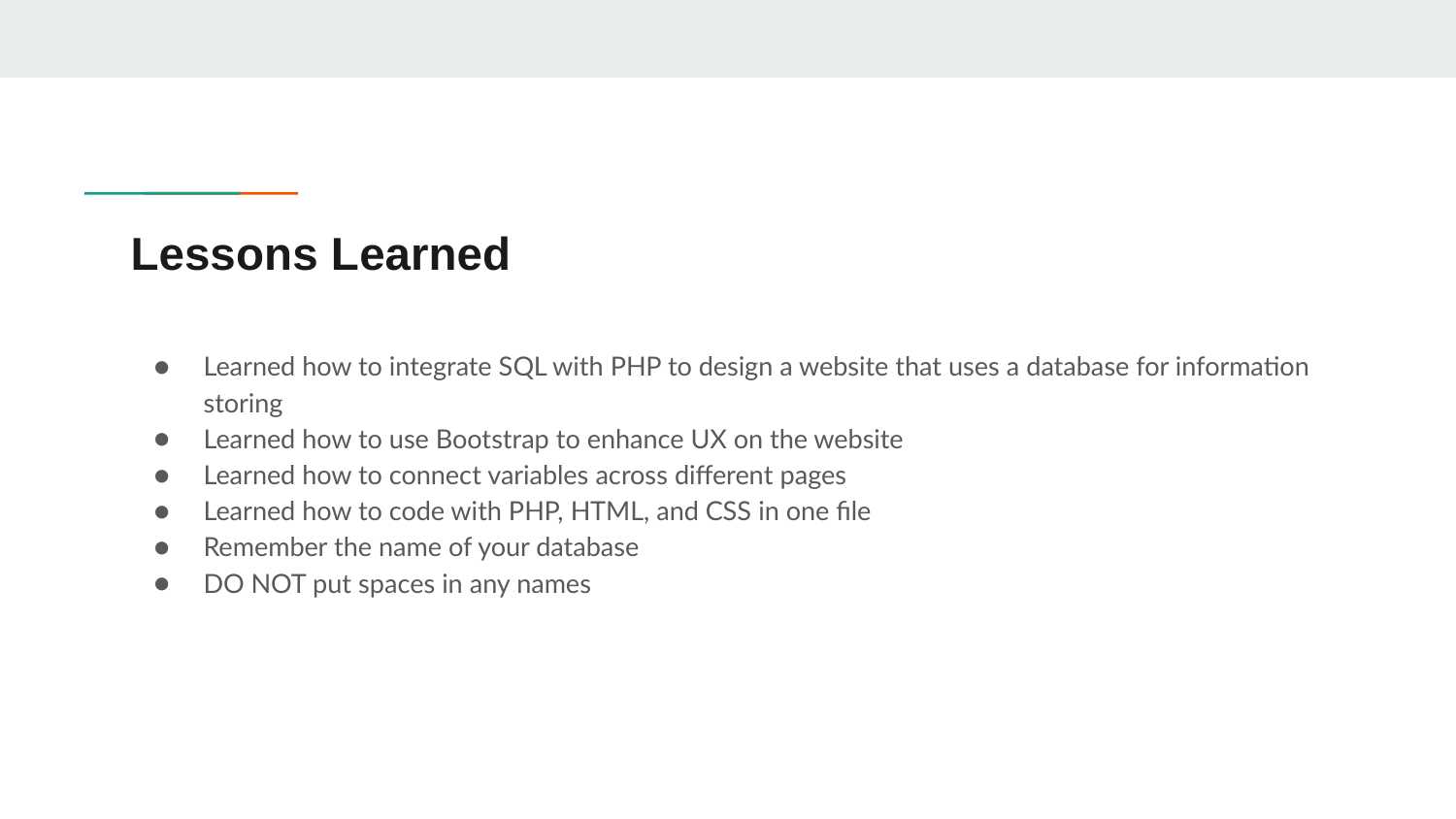

# Lessons Learned
Learned how to integrate SQL with PHP to design a website that uses a database for information storing
Learned how to use Bootstrap to enhance UX on the website
Learned how to connect variables across different pages
Learned how to code with PHP, HTML, and CSS in one file
Remember the name of your database
DO NOT put spaces in any names